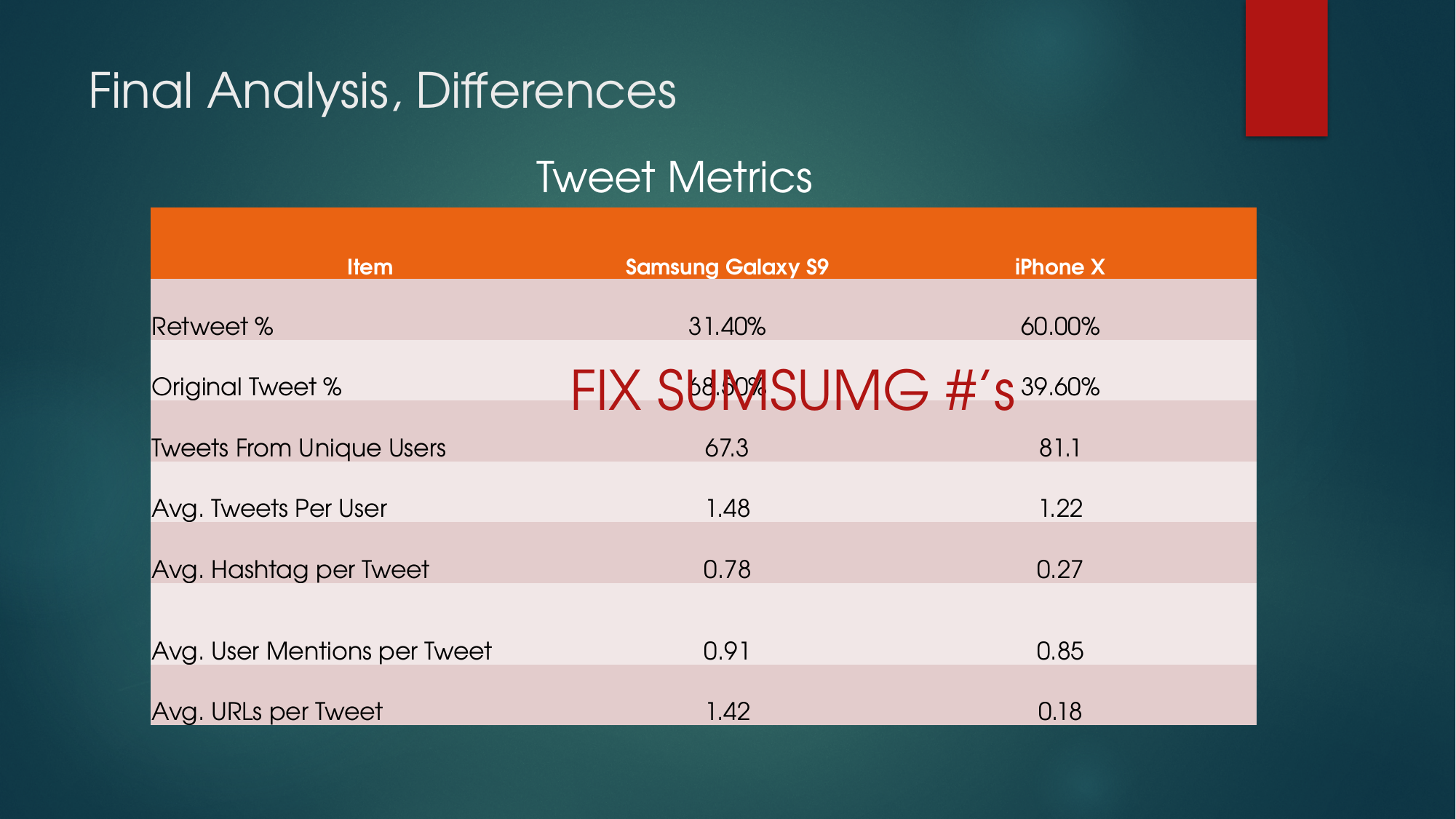

# Final Analysis, Differences
Tweet Metrics
| Item | Samsung Galaxy S9 | iPhone X |
| --- | --- | --- |
| Retweet % | 31.40% | 60.00% |
| Original Tweet % | 68.50% | 39.60% |
| Tweets From Unique Users | 67.3 | 81.1 |
| Avg. Tweets Per User | 1.48 | 1.22 |
| Avg. Hashtag per Tweet | 0.78 | 0.27 |
| Avg. User Mentions per Tweet | 0.91 | 0.85 |
| Avg. URLs per Tweet | 1.42 | 0.18 |
FIX SUMSUMG #’s